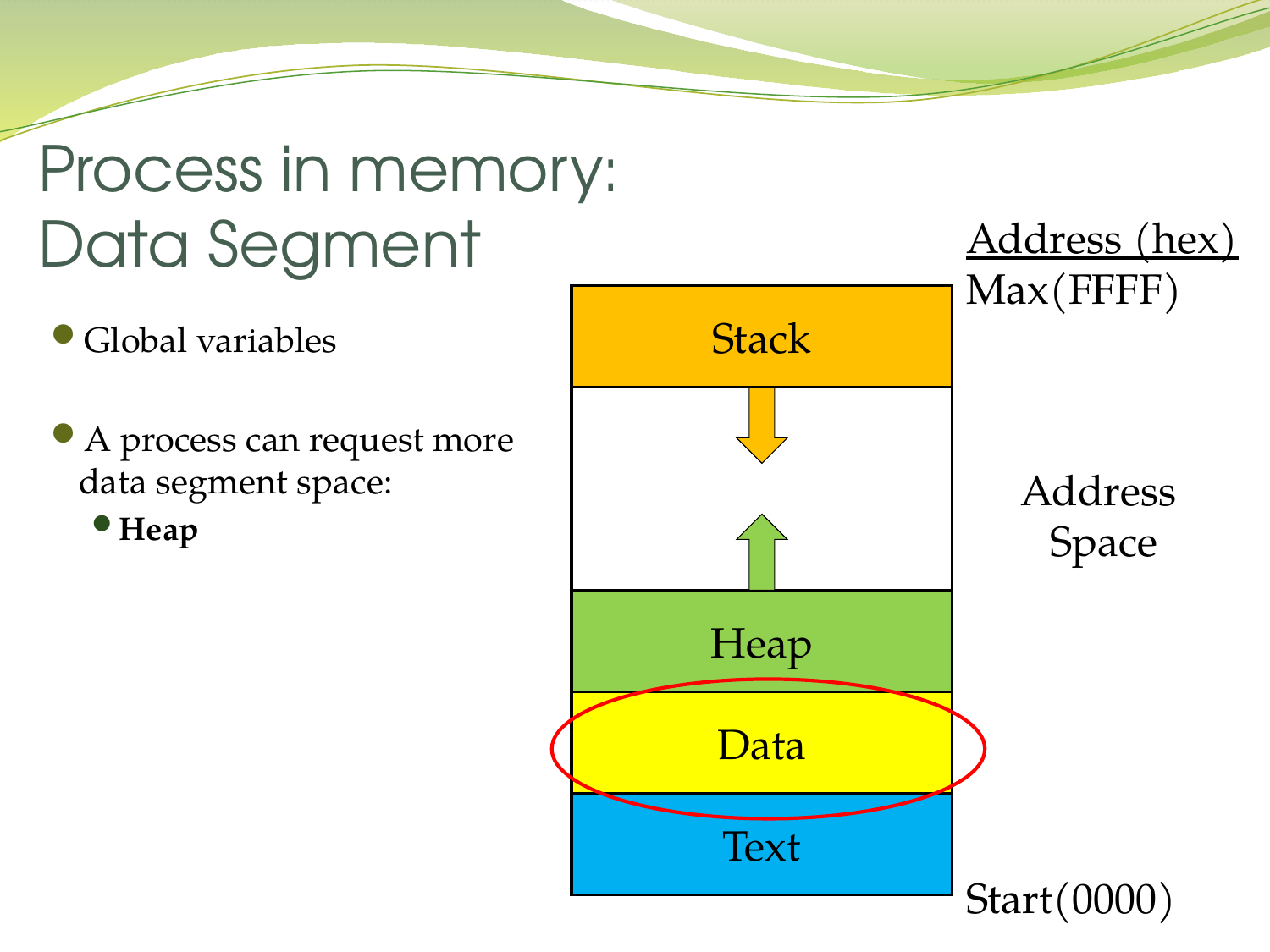

# Process in memory: Data Segment
Address (hex)
Max(FFFF)

Start(0000)
Stack
Global variables

A process can request more
data segment space:
Heap

Address
Space

Heap

Data
Text